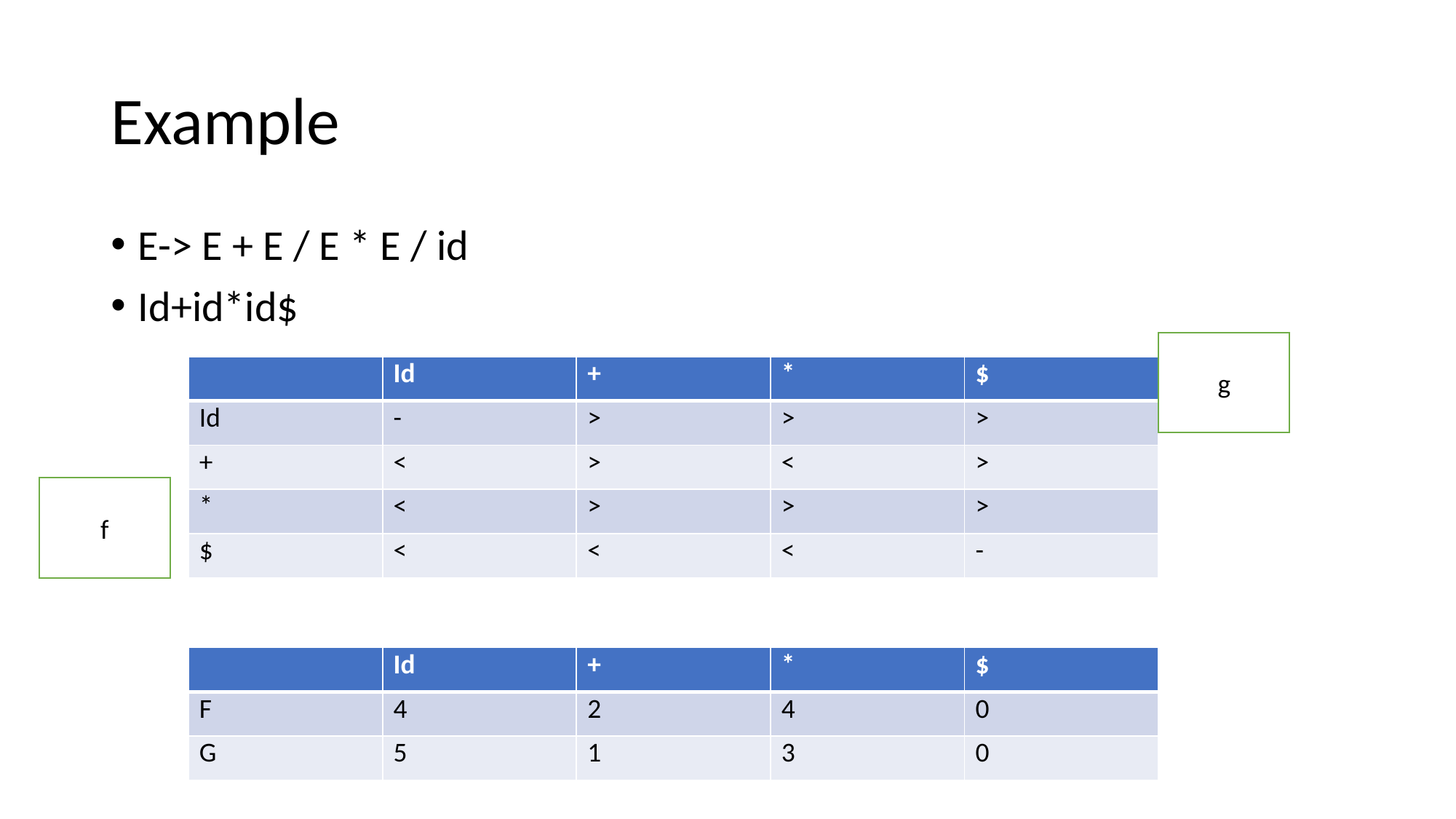

# Example
E-> E + E / E * E / id
Id+id*id$

g
|  | Id | + | \* | $ |
| --- | --- | --- | --- | --- |
| Id | - | > | > | > |
| + | < | > | < | > |
| \* | < | > | > | > |
| $ | < | < | < | - |
f
|  | Id | + | \* | $ |
| --- | --- | --- | --- | --- |
| F | 4 | 2 | 4 | 0 |
| G | 5 | 1 | 3 | 0 |